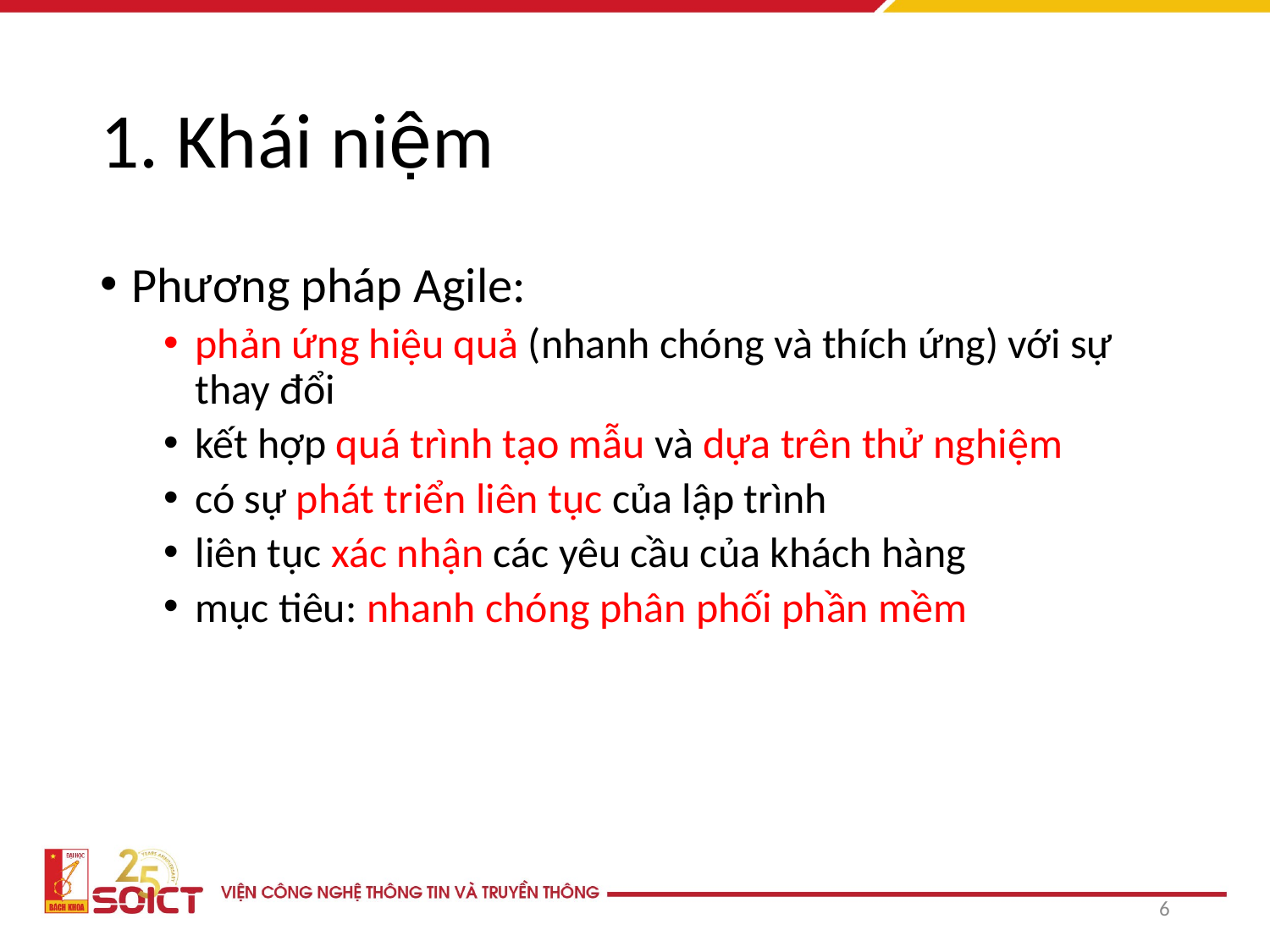

# 1. Khái niệm
Phương pháp Agile:
phản ứng hiệu quả (nhanh chóng và thích ứng) với sự thay đổi
kết hợp quá trình tạo mẫu và dựa trên thử nghiệm
có sự phát triển liên tục của lập trình
liên tục xác nhận các yêu cầu của khách hàng
mục tiêu: nhanh chóng phân phối phần mềm
6